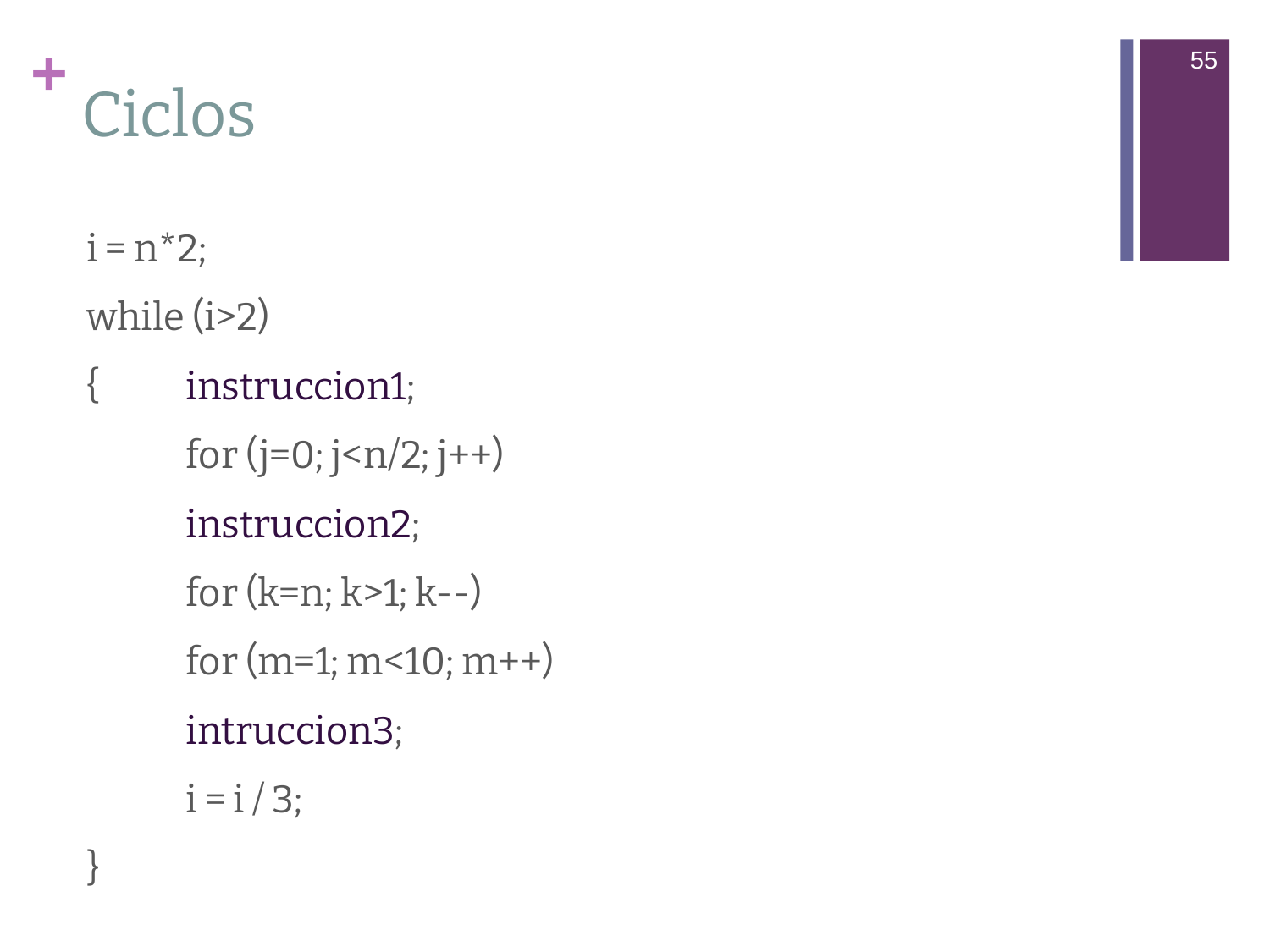

55
# Ciclos
i = n*2;
while (i>2)
{	instruccion1;
	for (j=0; j<n/2; j++)
		instruccion2;
	for (k=n; k>1; k--)
		for (m=1; m<10; m++)
			intruccion3;
	i = i / 3;
}